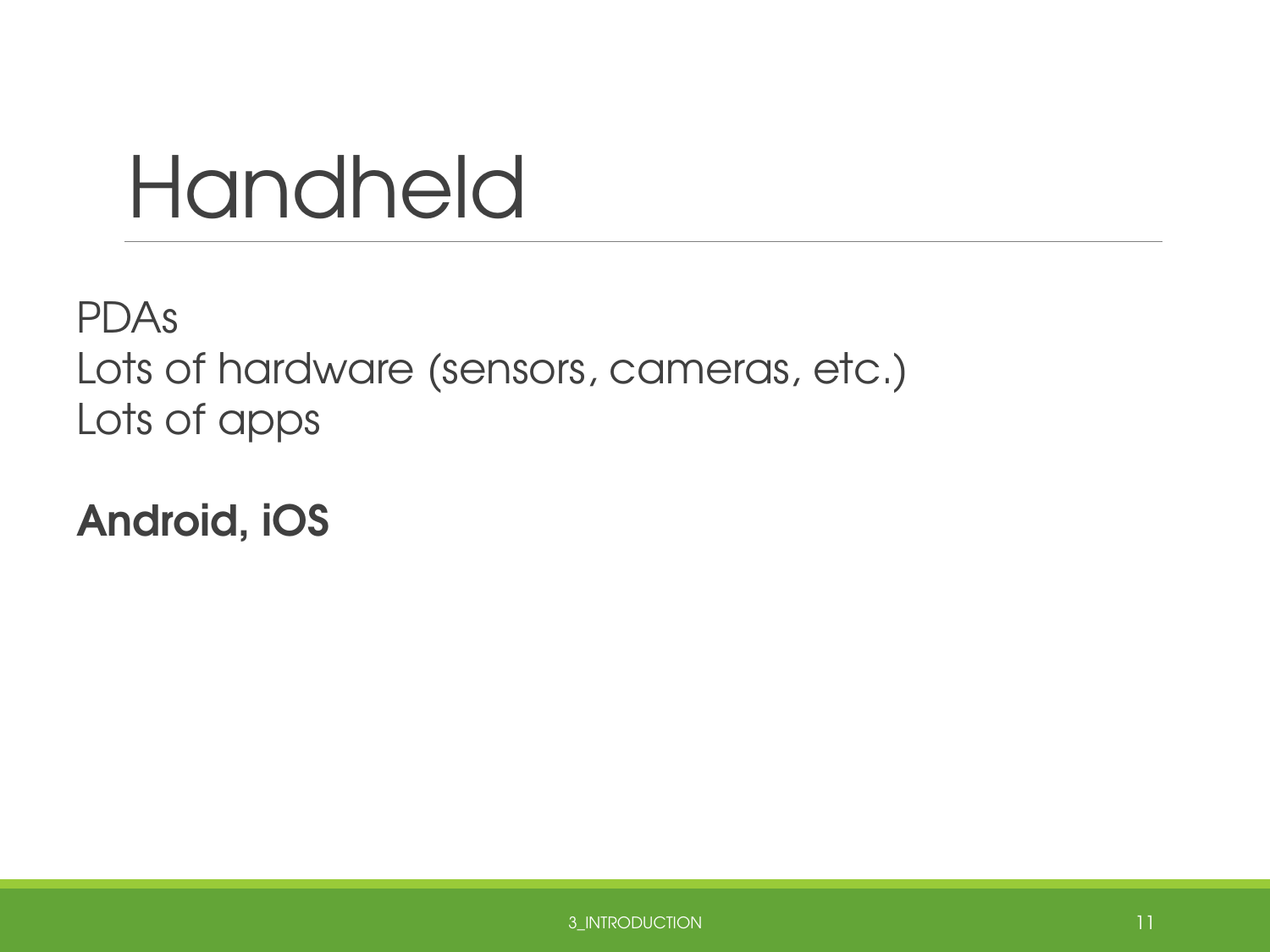

# Handheld

PDAs
Lots of hardware (sensors, cameras, etc.)
Lots of apps

Android, iOS
3_Introduction
11